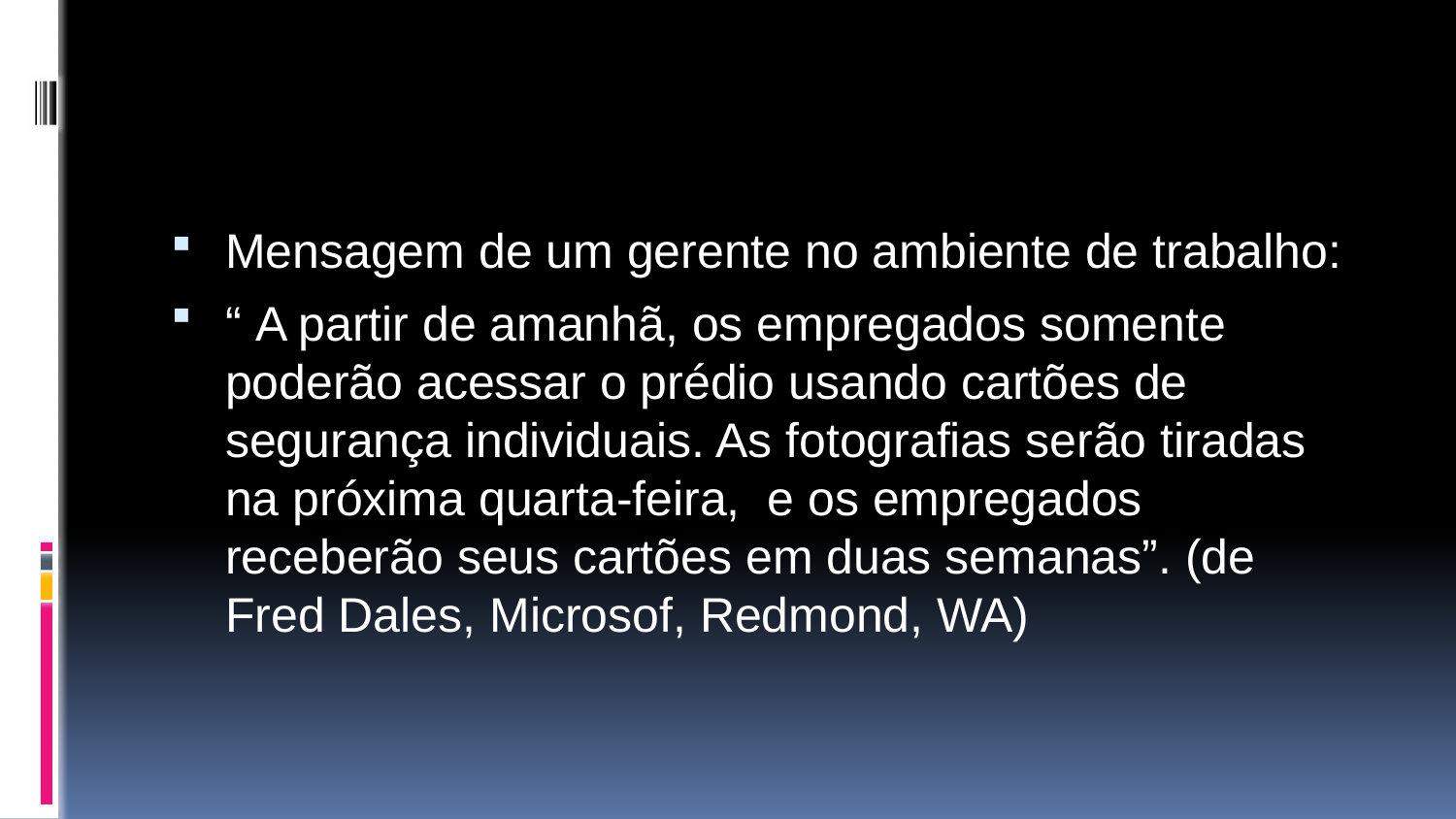

#
Mensagem de um gerente no ambiente de trabalho:
“ A partir de amanhã, os empregados somente poderão acessar o prédio usando cartões de segurança individuais. As fotografias serão tiradas na próxima quarta-feira,  e os empregados receberão seus cartões em duas semanas”. (de Fred Dales, Microsof, Redmond, WA)